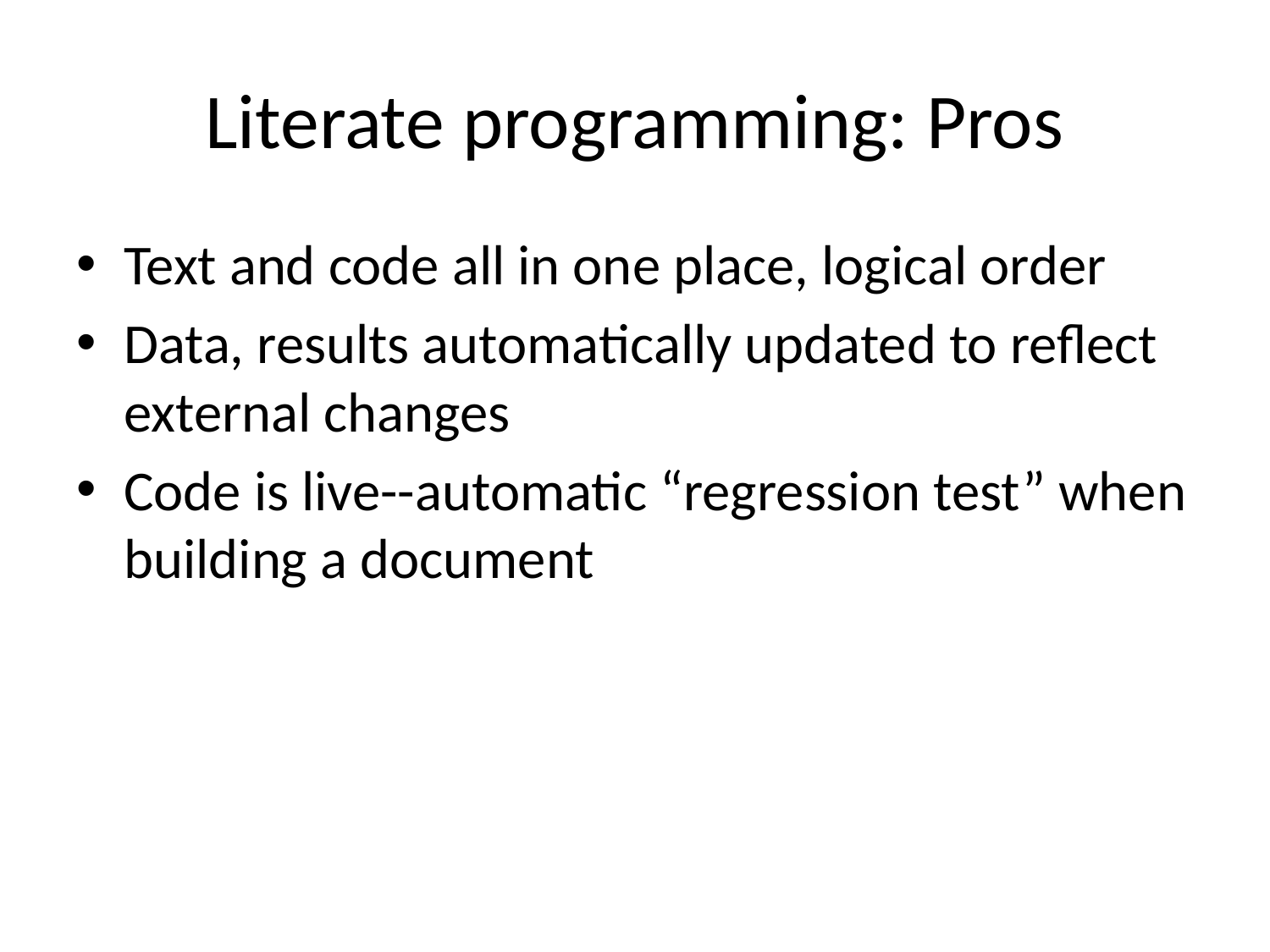

# Literate programming: Pros
Text and code all in one place, logical order
Data, results automatically updated to reflect external changes
Code is live--automatic “regression test” when building a document